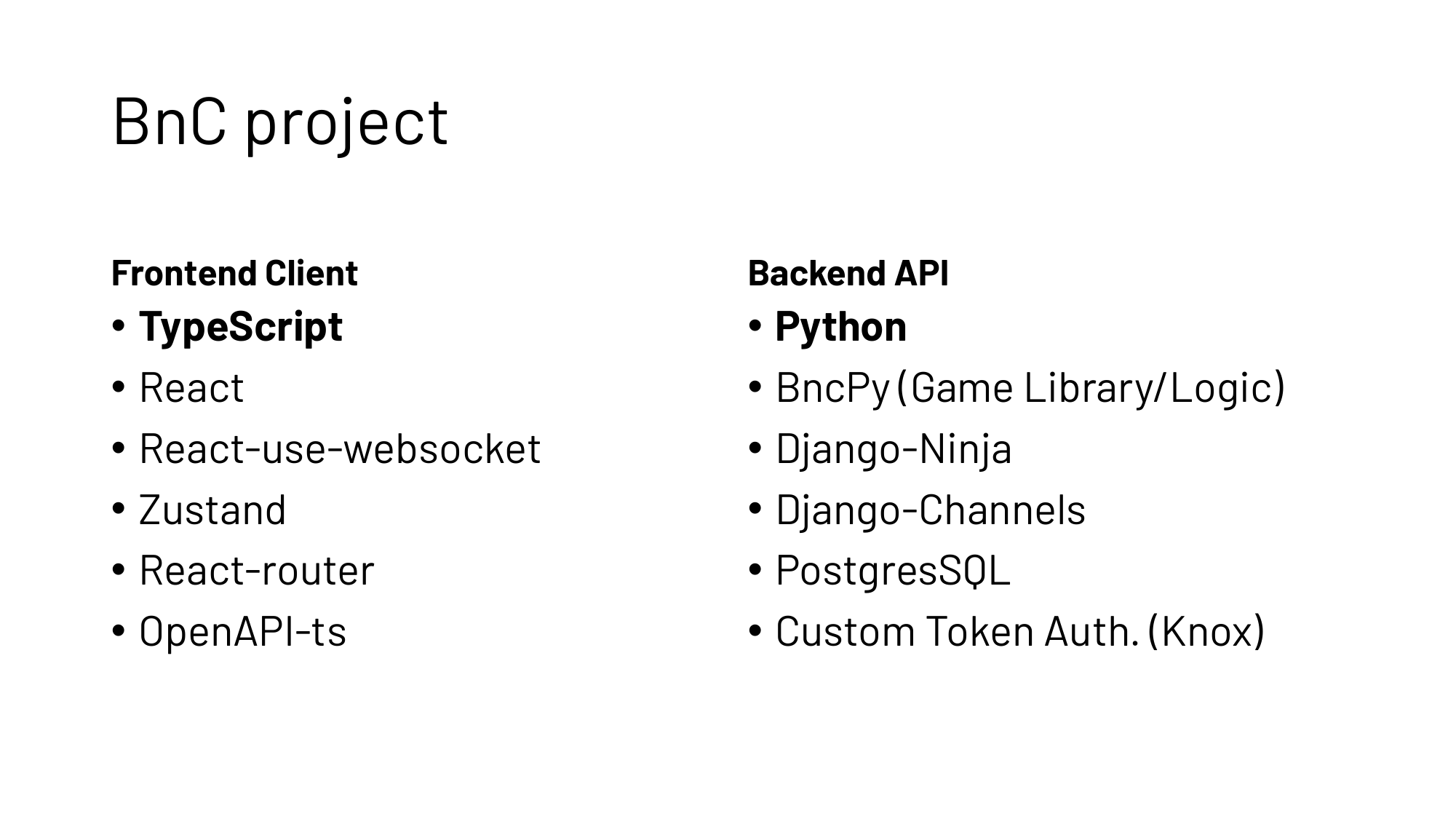

# BnC project
Frontend Client
Backend API
TypeScript
React
React-use-websocket
Zustand
React-router
OpenAPI-ts
Python
BncPy (Game Library/Logic)
Django-Ninja
Django-Channels
PostgresSQL
Custom Token Auth. (Knox)